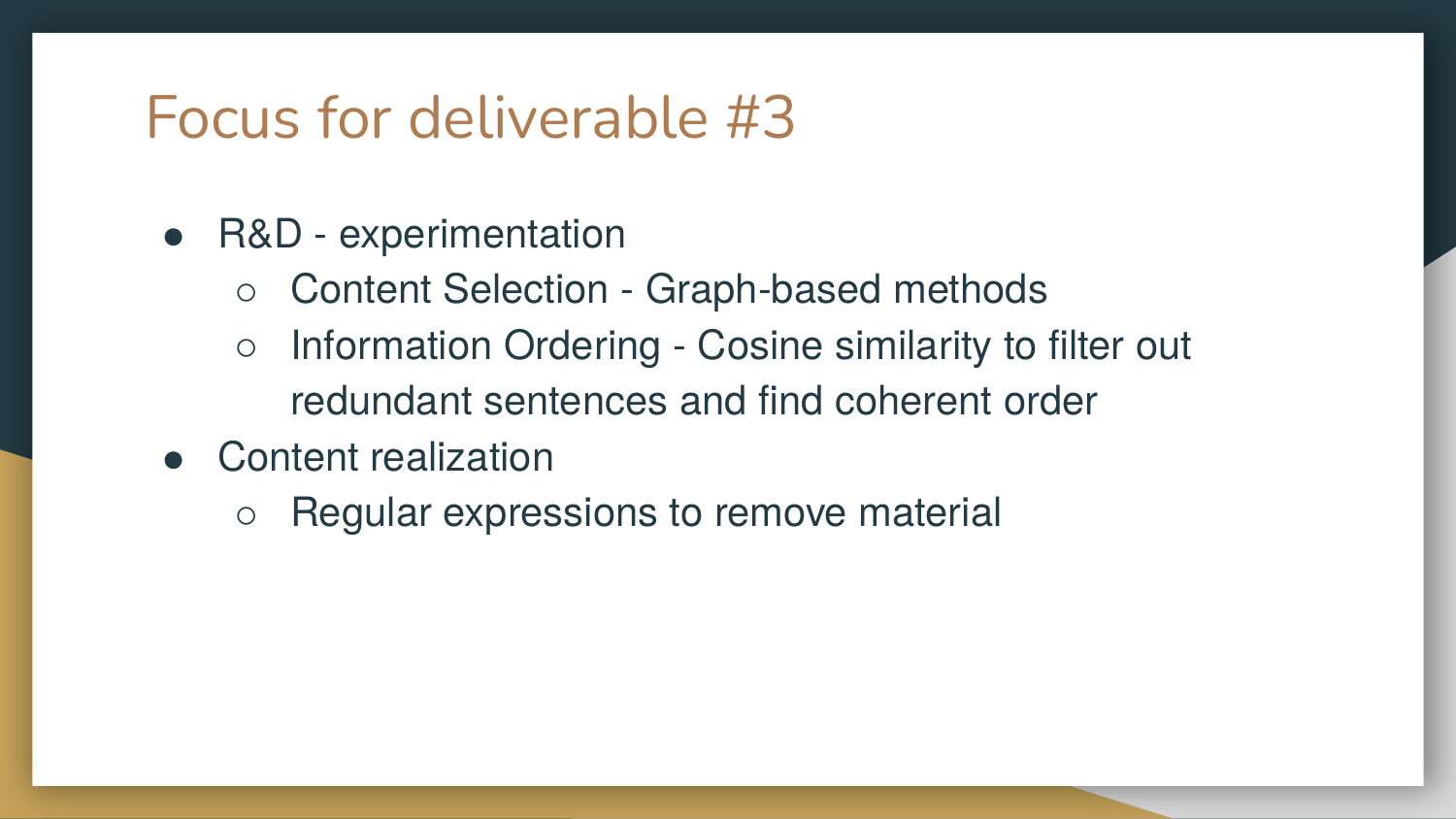

# Focus for deliverable #3
R&D - experimentation
Content Selection - Graph-based methods
Information Ordering - Cosine similarity to filter out redundant sentences and find coherent order
Content realization
Regular expressions to remove material